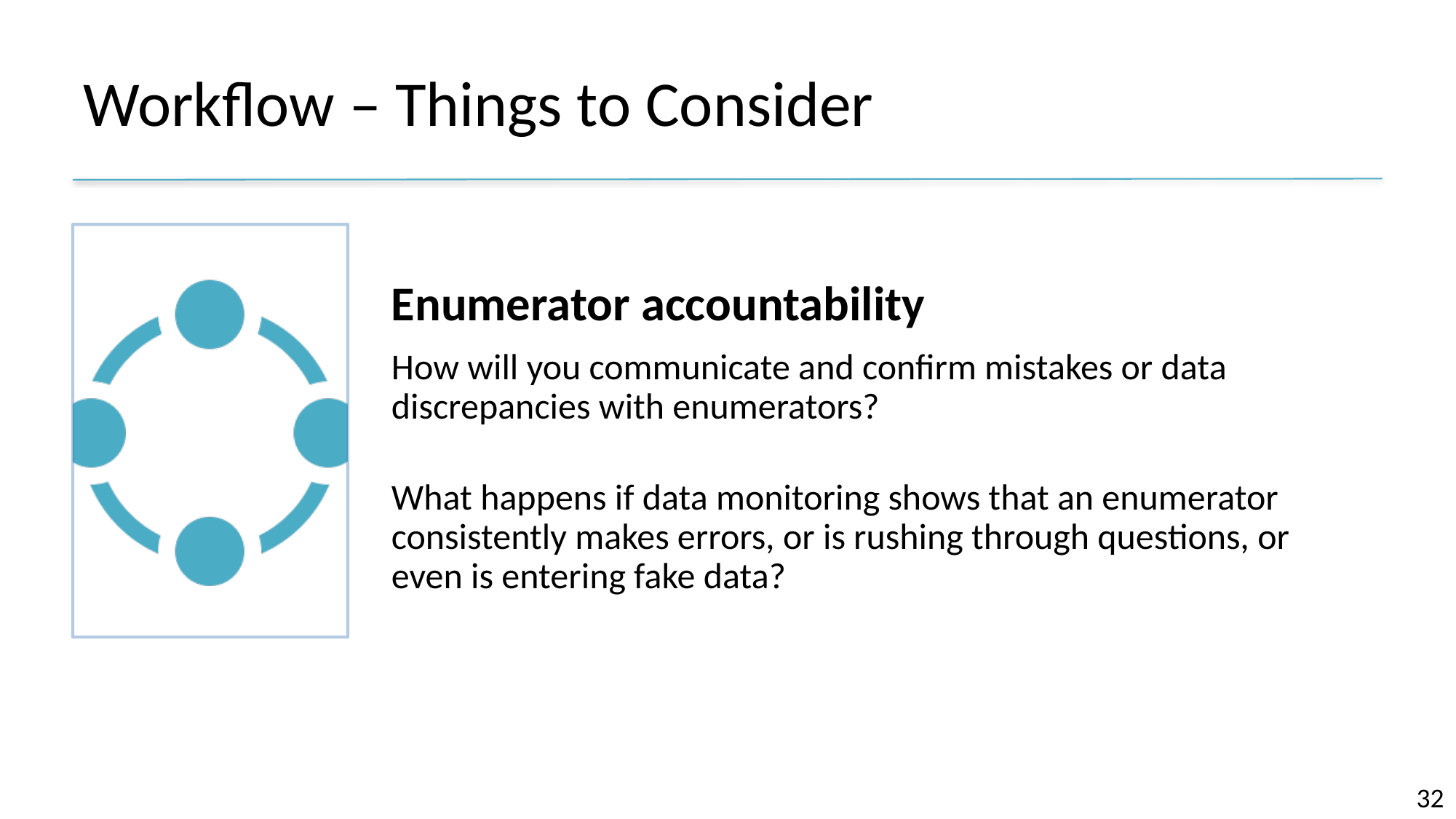

# Workflow – Things to Consider
Enumerator accountability
How will you communicate and confirm mistakes or data discrepancies with enumerators?
What happens if data monitoring shows that an enumerator consistently makes errors, or is rushing through questions, or even is entering fake data?
32